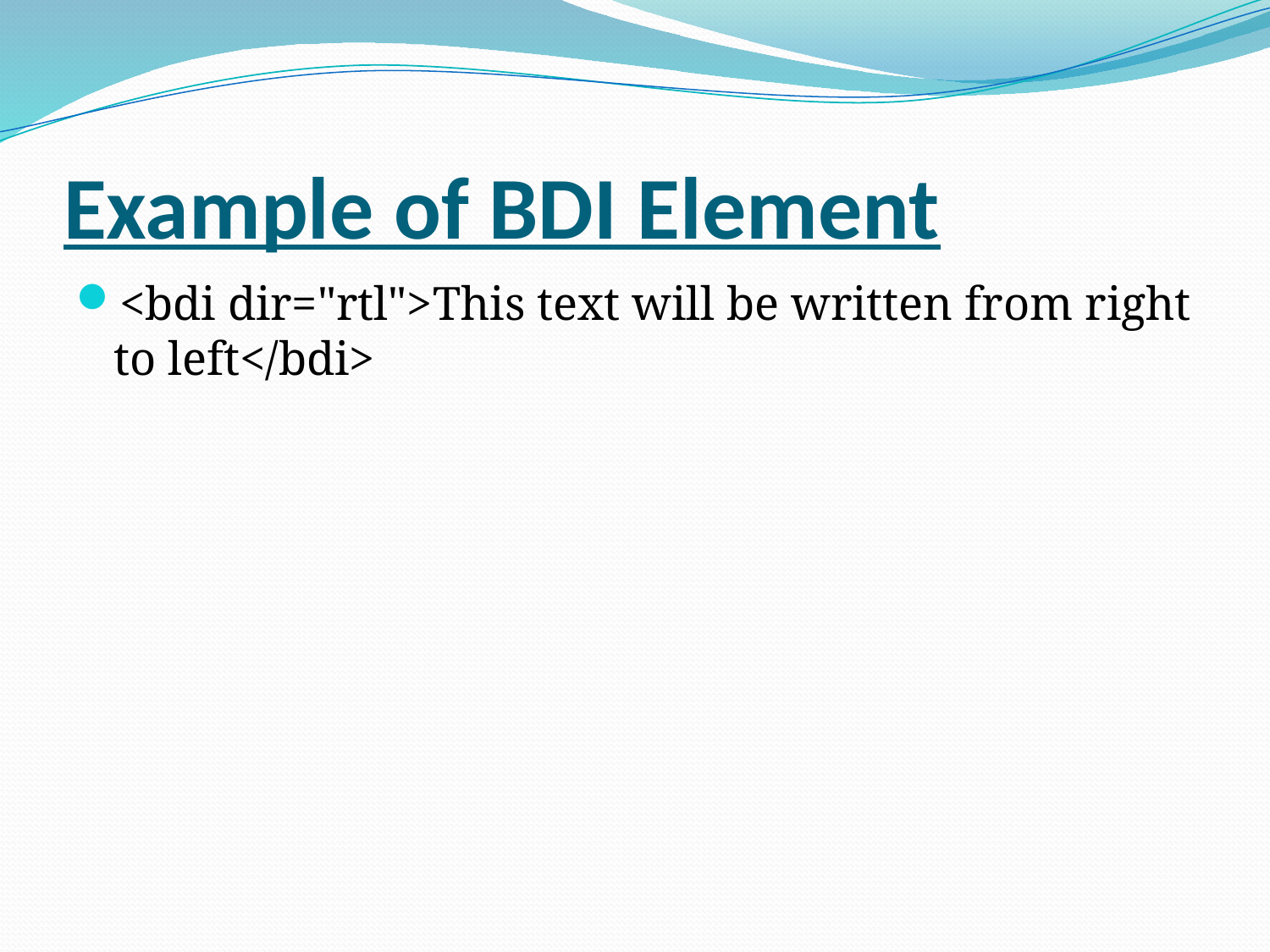

# Example of BDI Element
<bdi dir="rtl">This text will be written from right to left</bdi>